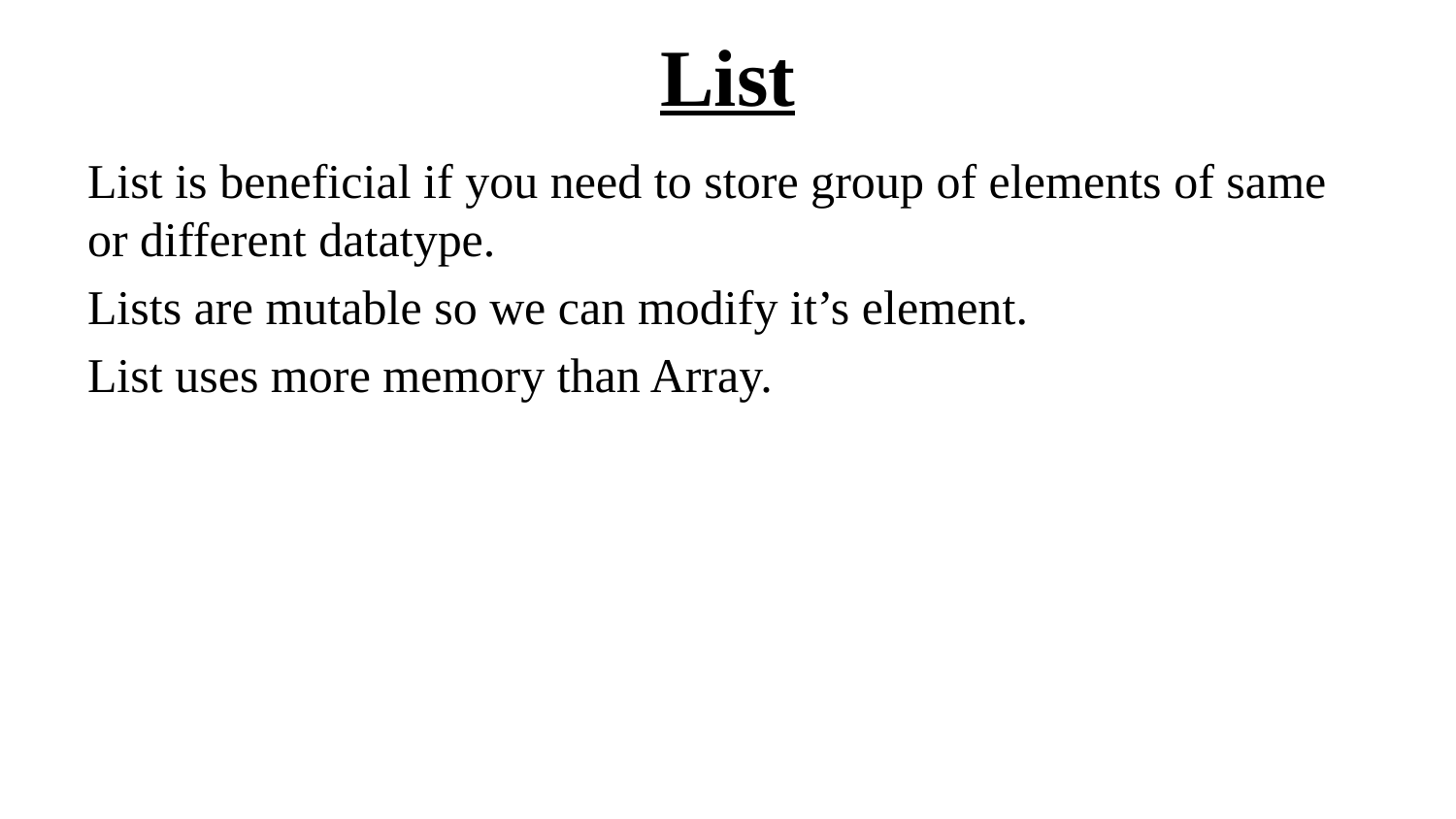

# List
List is beneficial if you need to store group of elements of same or different datatype.
Lists are mutable so we can modify it’s element.
List uses more memory than Array.